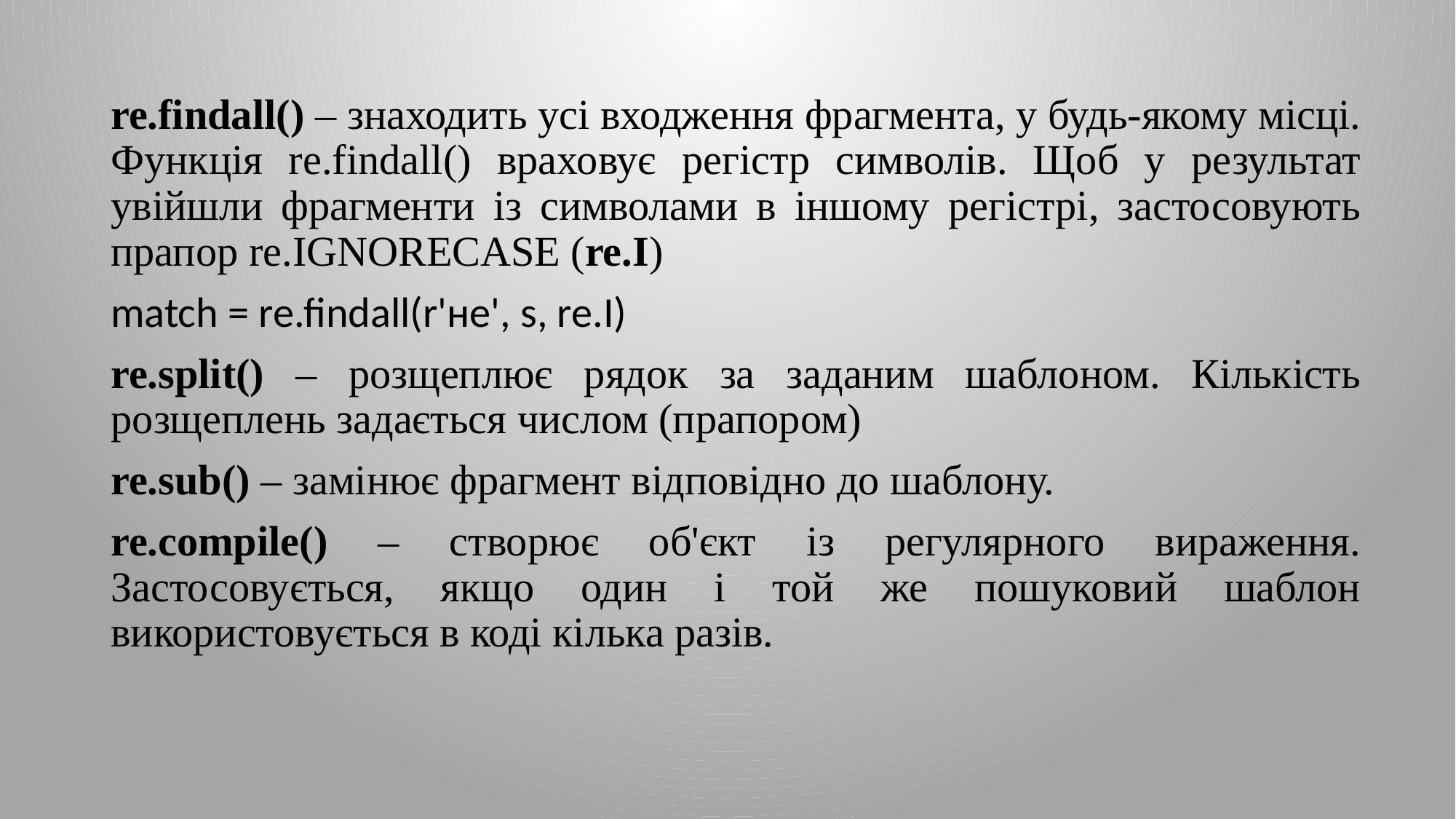

re.findall() – знаходить усі входження фрагмента, у будь-якому місці. Функція re.findall() враховує регістр символів. Щоб у результат увійшли фрагменти із символами в іншому регістрі, застосовують прапор re.IGNORECASE (re.I)
match = re.findall(r'не', s, re.I)
re.split() – розщеплює рядок за заданим шаблоном. Кількість розщеплень задається числом (прапором)
re.sub() – замінює фрагмент відповідно до шаблону.
re.compile() – створює об'єкт із регулярного вираження. Застосовується, якщо один і той же пошуковий шаблон використовується в коді кілька разів.